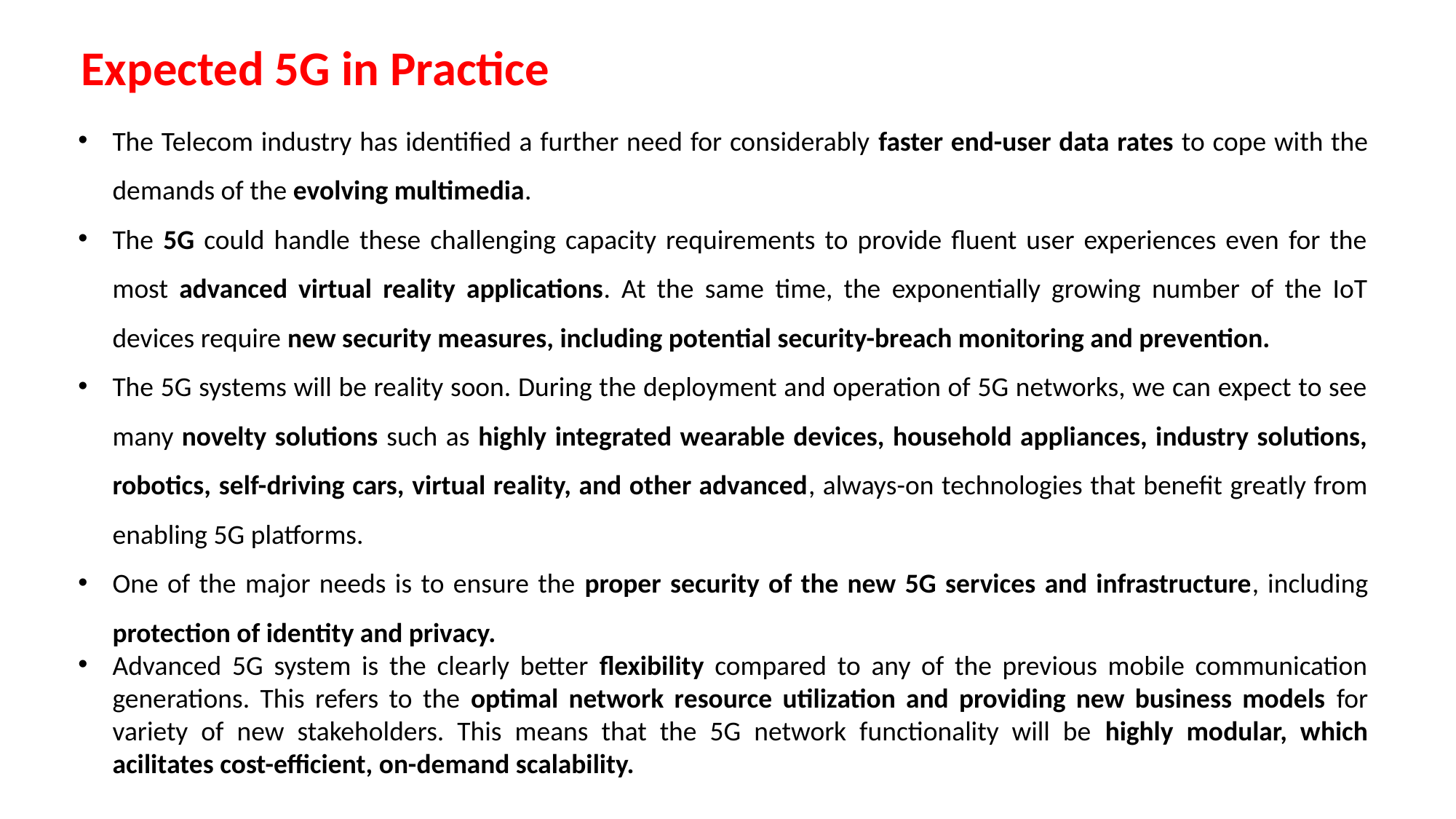

Expected 5G in Practice
The Telecom industry has identified a further need for considerably faster end-user data rates to cope with the demands of the evolving multimedia.
The 5G could handle these challenging capacity requirements to provide fluent user experiences even for the most advanced virtual reality applications. At the same time, the exponentially growing number of the IoT devices require new security measures, including potential security-breach monitoring and prevention.
The 5G systems will be reality soon. During the deployment and operation of 5G networks, we can expect to see many novelty solutions such as highly integrated wearable devices, household appliances, industry solutions, robotics, self-driving cars, virtual reality, and other advanced, always-on technologies that benefit greatly from enabling 5G platforms.
One of the major needs is to ensure the proper security of the new 5G services and infrastructure, including protection of identity and privacy.
Advanced 5G system is the clearly better flexibility compared to any of the previous mobile communication generations. This refers to the optimal network resource utilization and providing new business models for variety of new stakeholders. This means that the 5G network functionality will be highly modular, which acilitates cost-efficient, on-demand scalability.